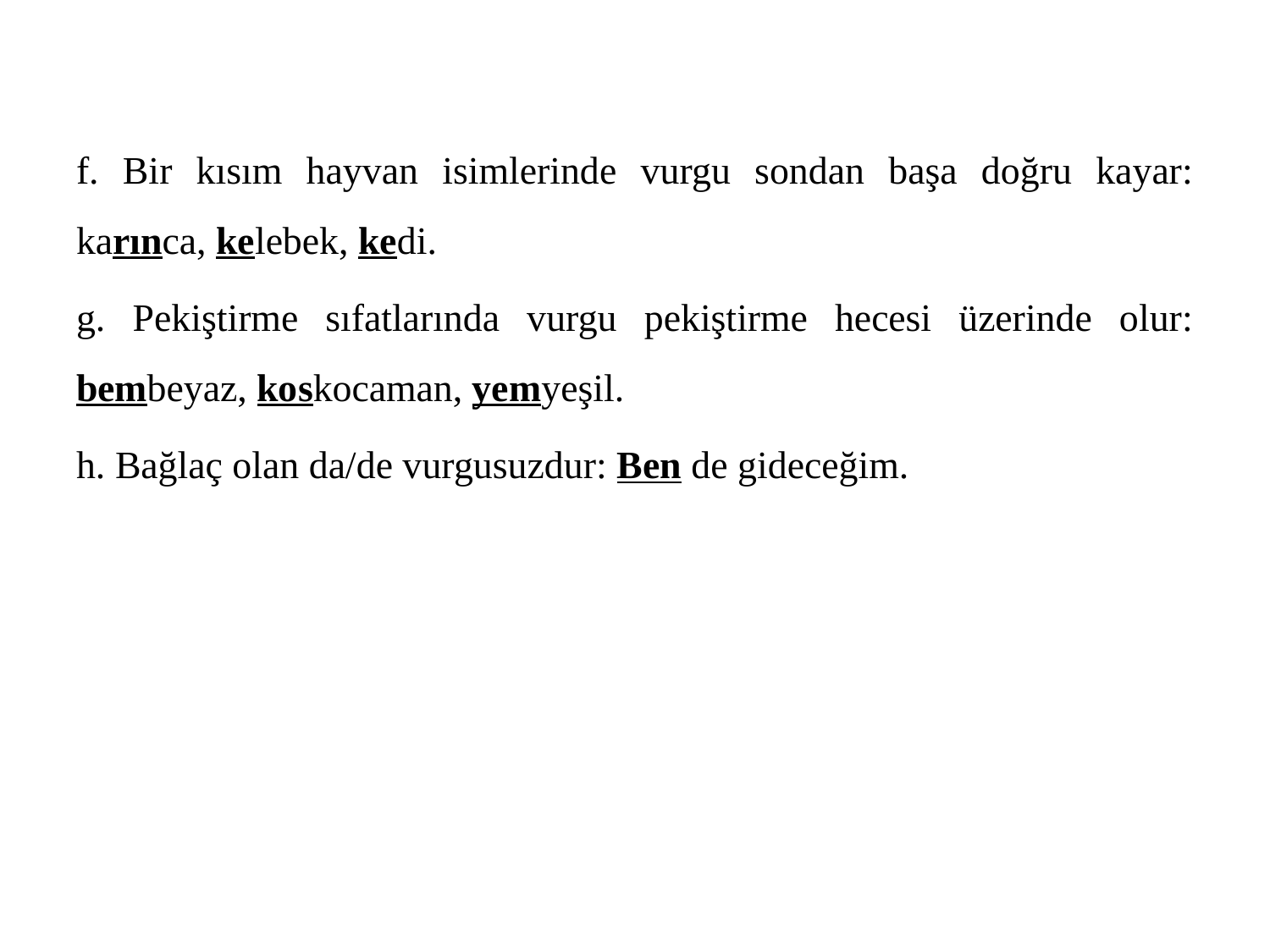

f. Bir kısım hayvan isimlerinde vurgu sondan başa doğru kayar: karınca, kelebek, kedi.
g. Pekiştirme sıfatlarında vurgu pekiştirme hecesi üzerinde olur: bembeyaz, koskocaman, yemyeşil.
h. Bağlaç olan da/de vurgusuzdur: Ben de gideceğim.